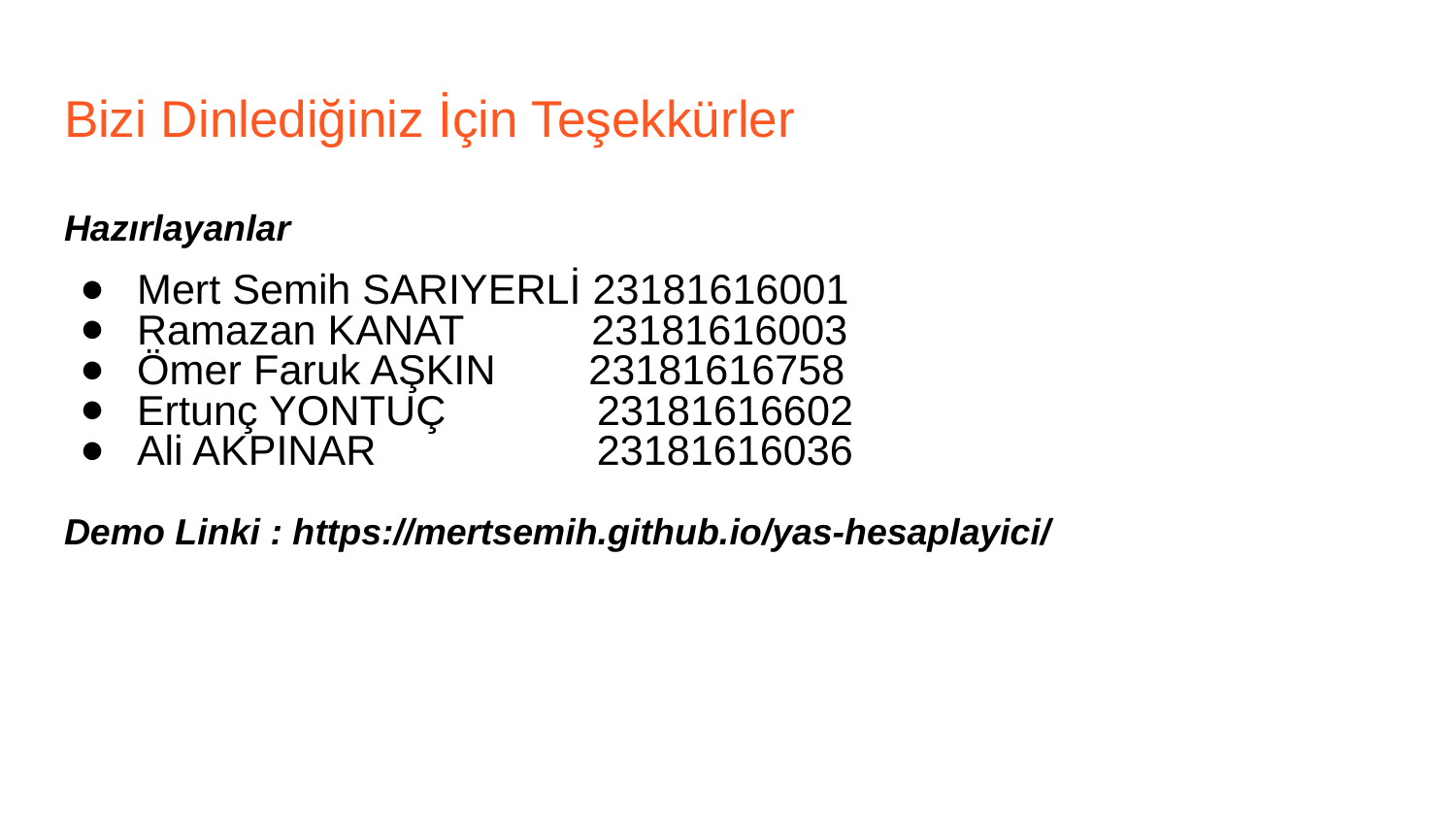

# Bizi Dinlediğiniz İçin Teşekkürler
Hazırlayanlar
Mert Semih SARIYERLİ 23181616001
Ramazan KANAT           23181616003
Ömer Faruk AŞKIN        23181616758
Ertunç YONTUÇ             23181616602
Ali AKPINAR                   23181616036

Demo Linki : https://mertsemih.github.io/yas-hesaplayici/